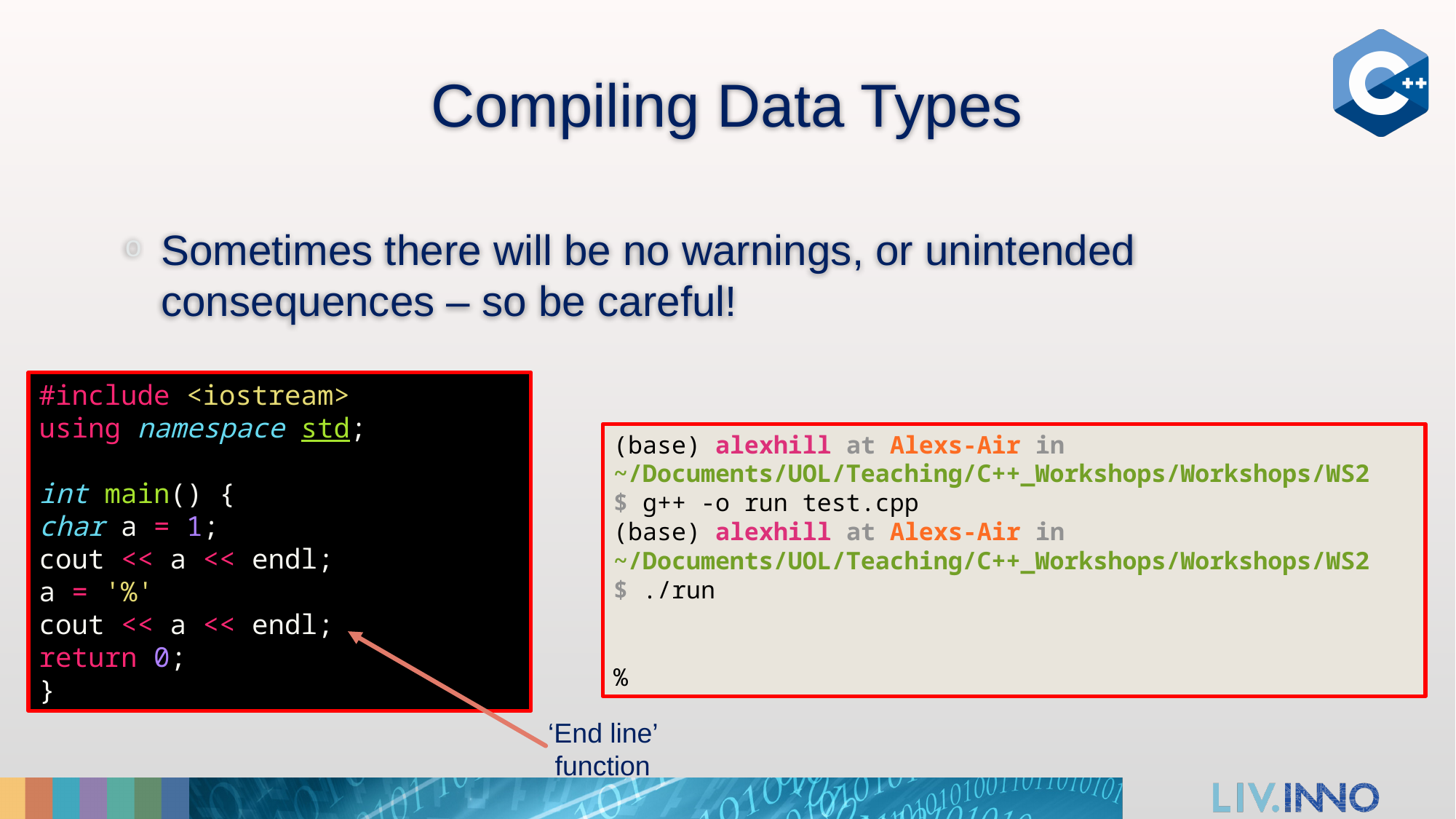

# Compiling Data Types
Sometimes there will be no warnings, or unintended consequences – so be careful!
#include <iostream>
using namespace std;
int main() {
char a = 1;
cout << a << endl;
a = '%'
cout << a << endl;
return 0;
}
(base) alexhill at Alexs-Air in ~/Documents/UOL/Teaching/C++_Workshops/Workshops/WS2
$ g++ -o run test.cpp
(base) alexhill at Alexs-Air in ~/Documents/UOL/Teaching/C++_Workshops/Workshops/WS2
$ ./run

%
‘End line’ function